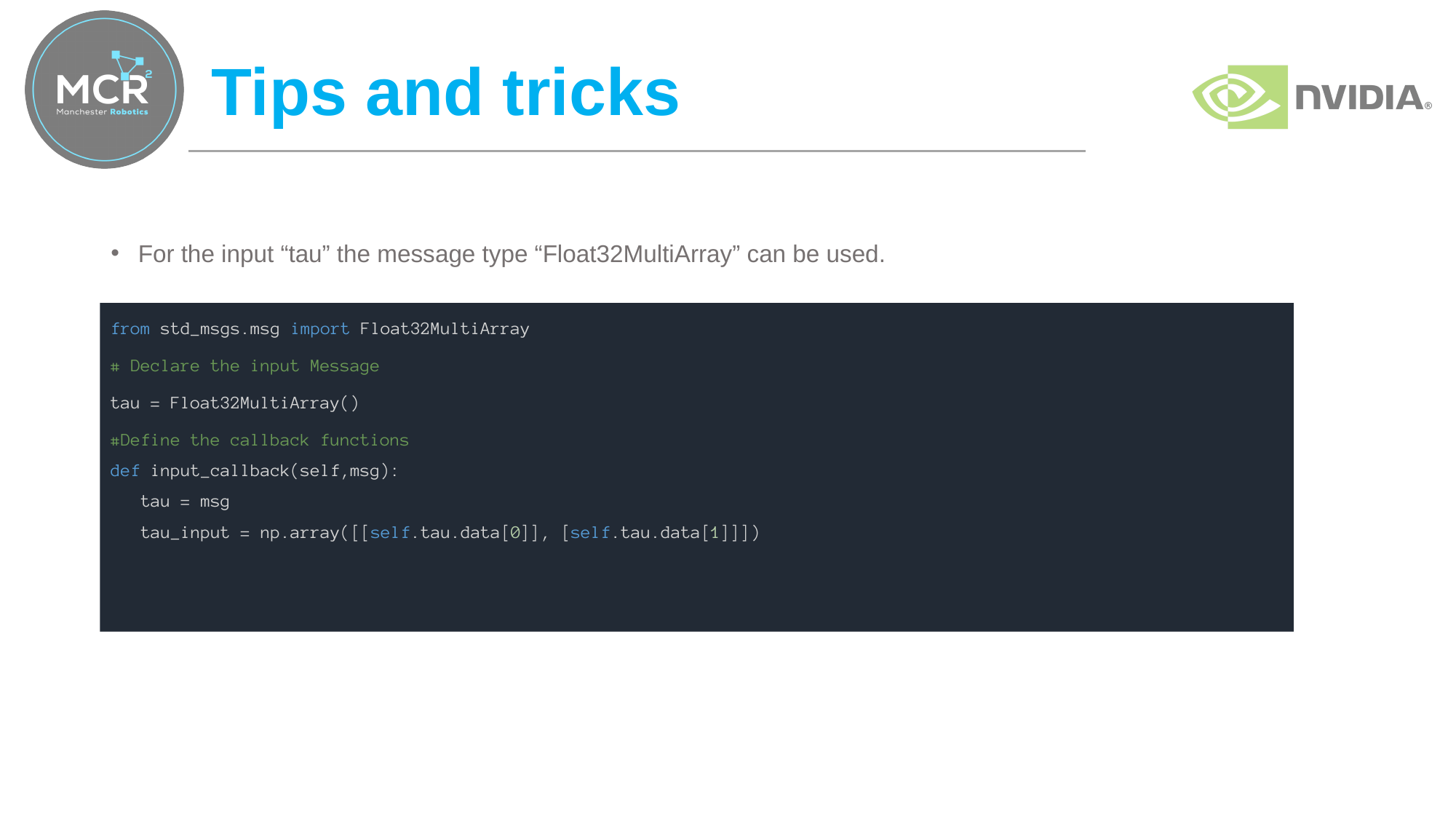

# Tips and tricks
For the input “tau” the message type “Float32MultiArray” can be used.

from std_msgs.msg import Float32MultiArray
# Declare the input Message
tau = Float32MultiArray()
#Define the callback functions
def input_callback(self,msg):
   tau = msg
   tau_input = np.array([[self.tau.data[0]], [self.tau.data[1]]])